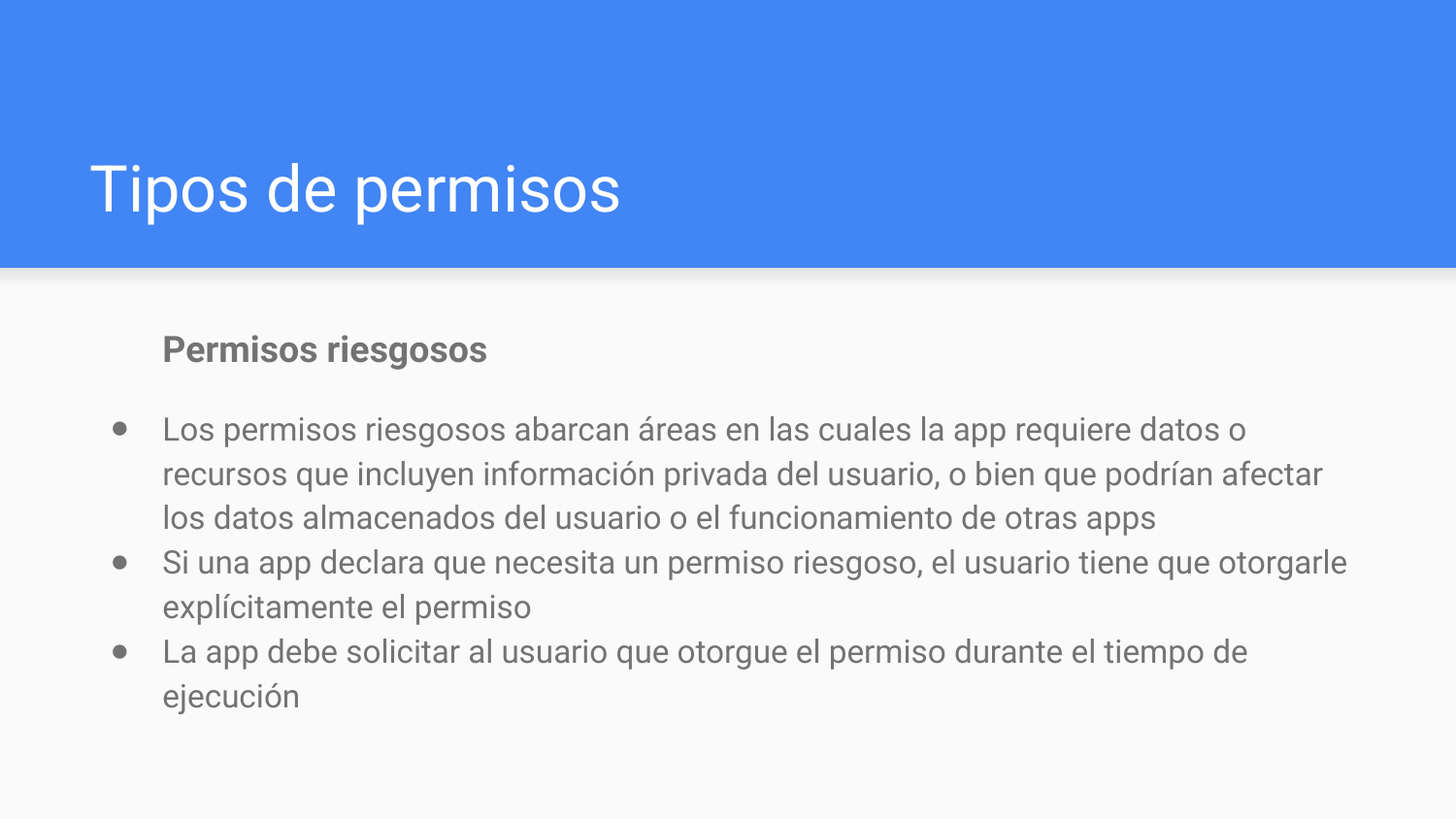

# Tipos de permisos
Permisos riesgosos
Los permisos riesgosos abarcan áreas en las cuales la app requiere datos o recursos que incluyen información privada del usuario, o bien que podrían afectar los datos almacenados del usuario o el funcionamiento de otras apps
Si una app declara que necesita un permiso riesgoso, el usuario tiene que otorgarle explícitamente el permiso
La app debe solicitar al usuario que otorgue el permiso durante el tiempo de ejecución